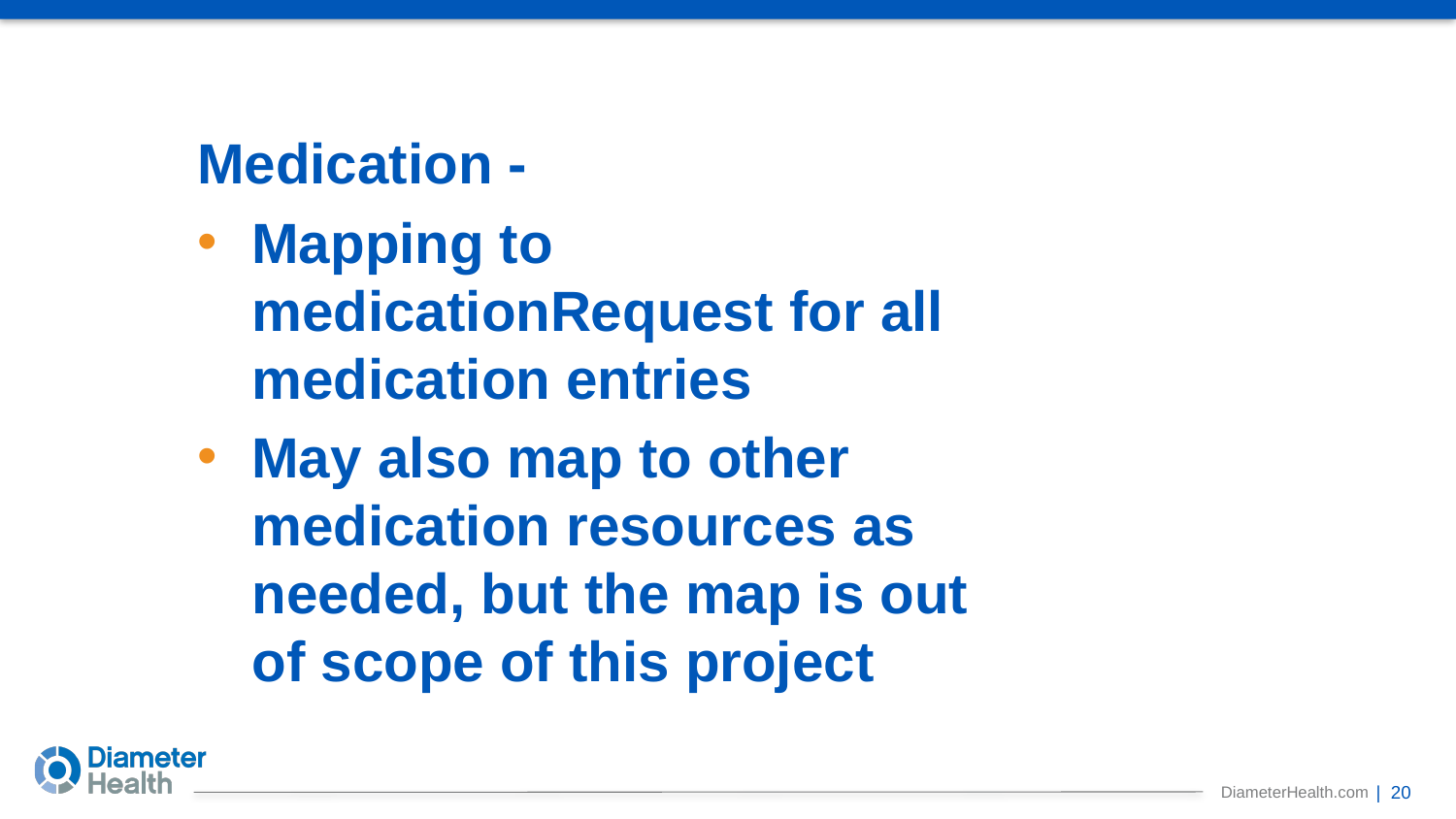

Medication -
Mapping to medicationRequest for all medication entries
May also map to other medication resources as needed, but the map is out of scope of this project